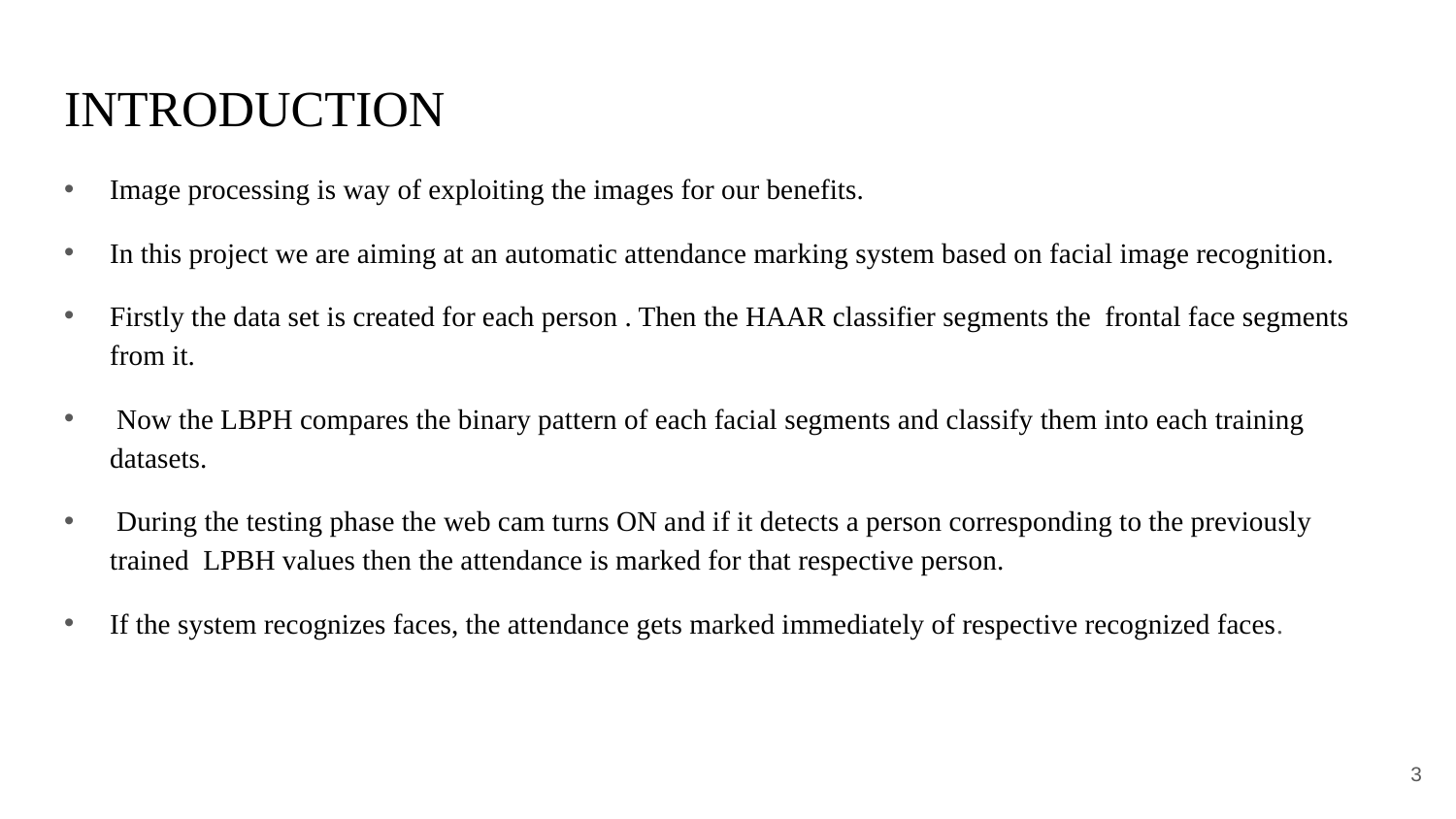

# INTRODUCTION

Image processing is way of exploiting the images for our benefits.
In this project we are aiming at an automatic attendance marking system based on facial image recognition.
Firstly the data set is created for each person . Then the HAAR classifier segments the  frontal face segments from it.
 Now the LBPH compares the binary pattern of each facial segments and classify them into each training datasets.
 During the testing phase the web cam turns ON and if it detects a person corresponding to the previously trained  LPBH values then the attendance is marked for that respective person.
If the system recognizes faces, the attendance gets marked immediately of respective recognized faces.
3